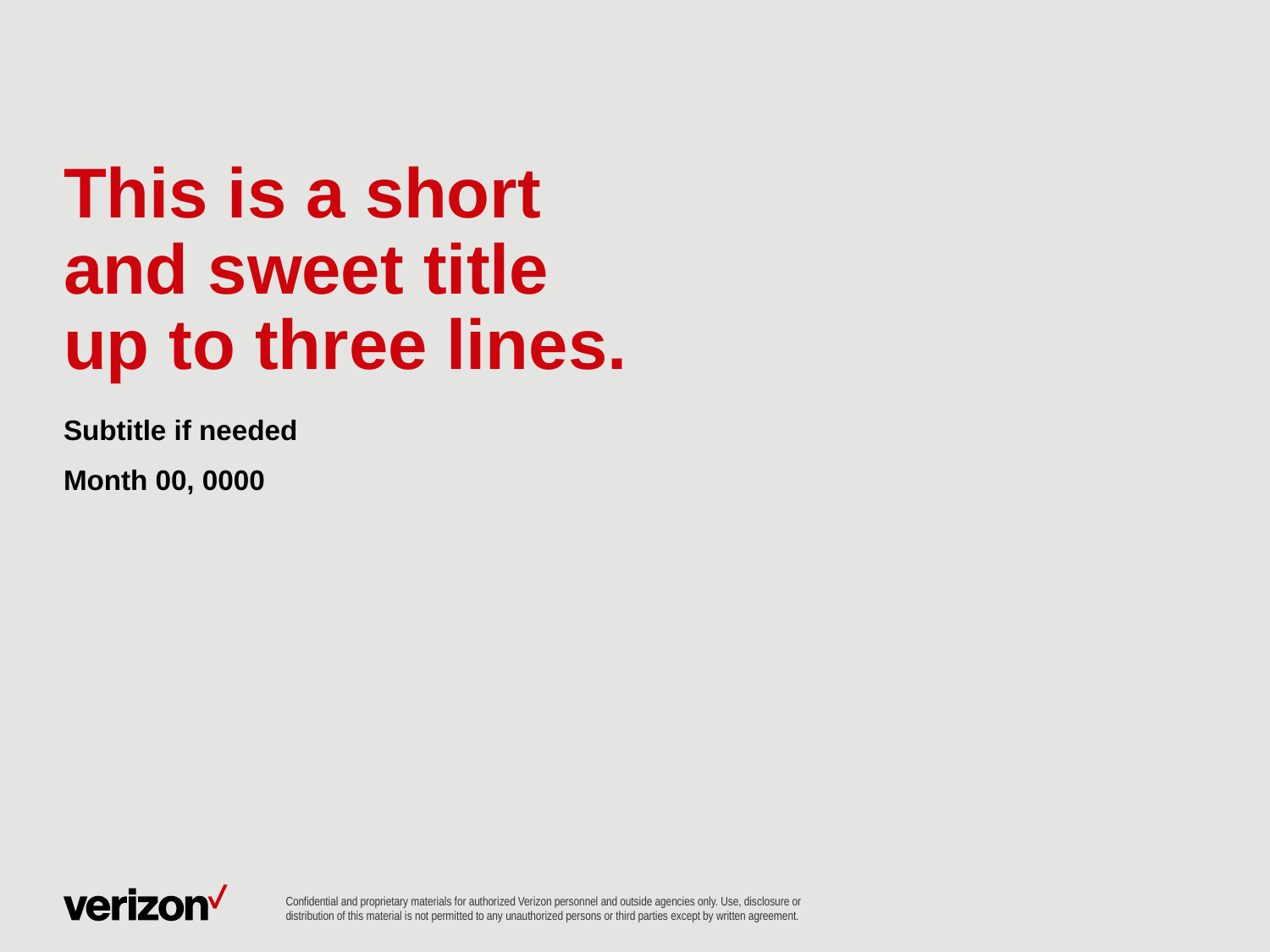

# This is a short and sweet title up to three lines.
Subtitle if needed
Month 00, 0000